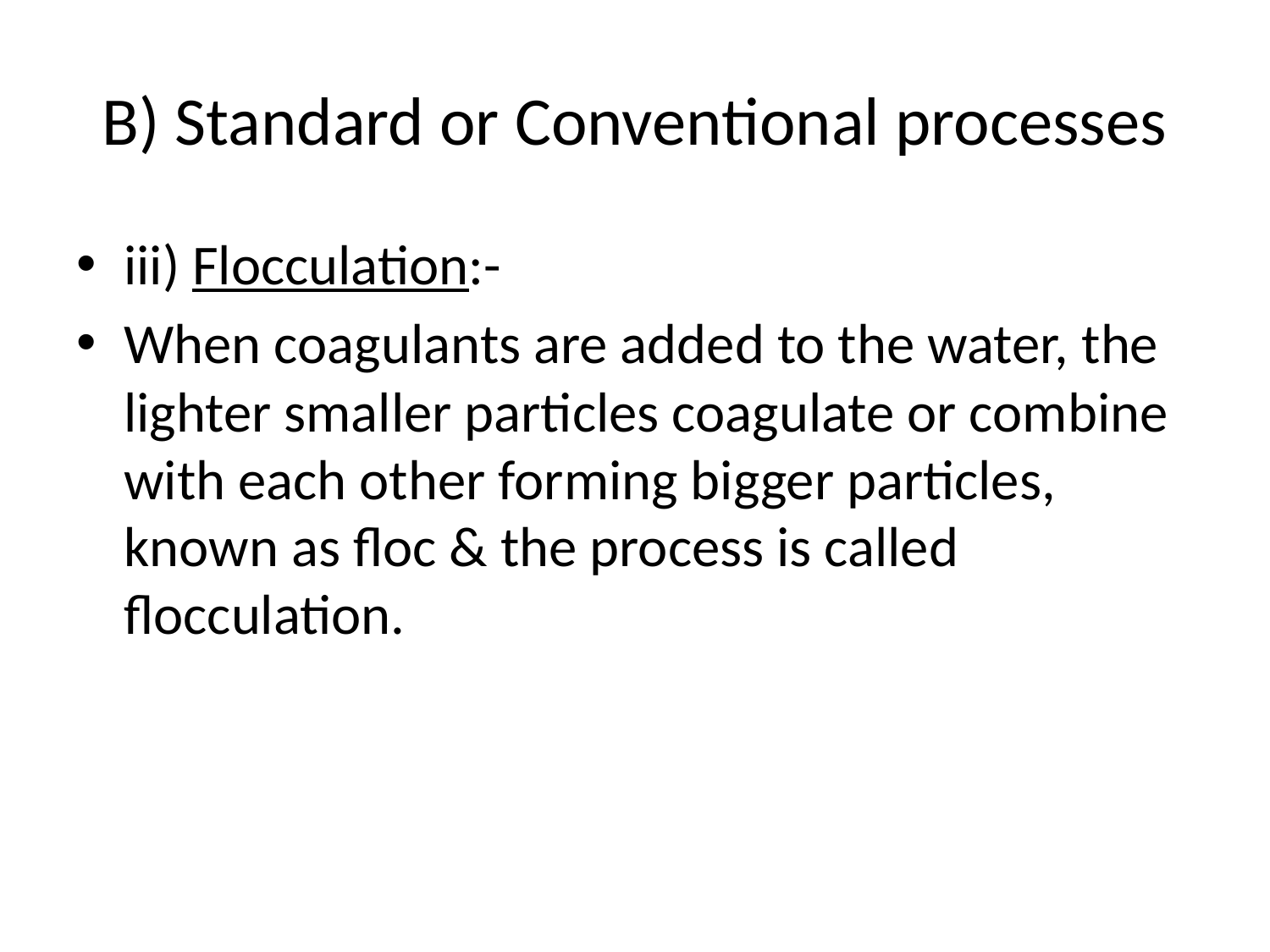

# B) Standard or Conventional processes
iii) Flocculation:-
When coagulants are added to the water, the lighter smaller particles coagulate or combine with each other forming bigger particles, known as floc & the process is called flocculation.